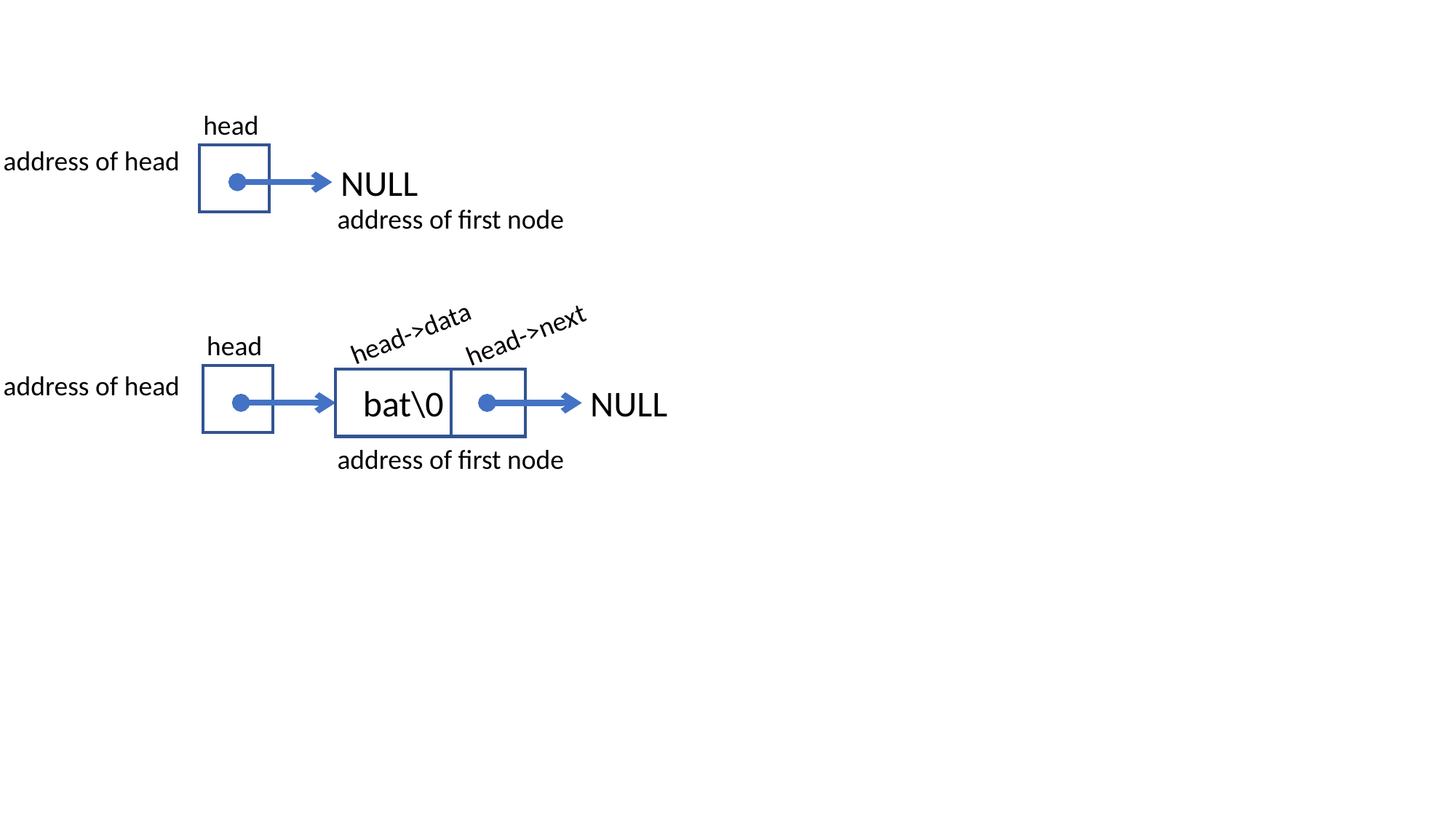

head
address of head

NULL
address of first node

head->data
head->next
head
address of head

bat\0
NULL
address of first node